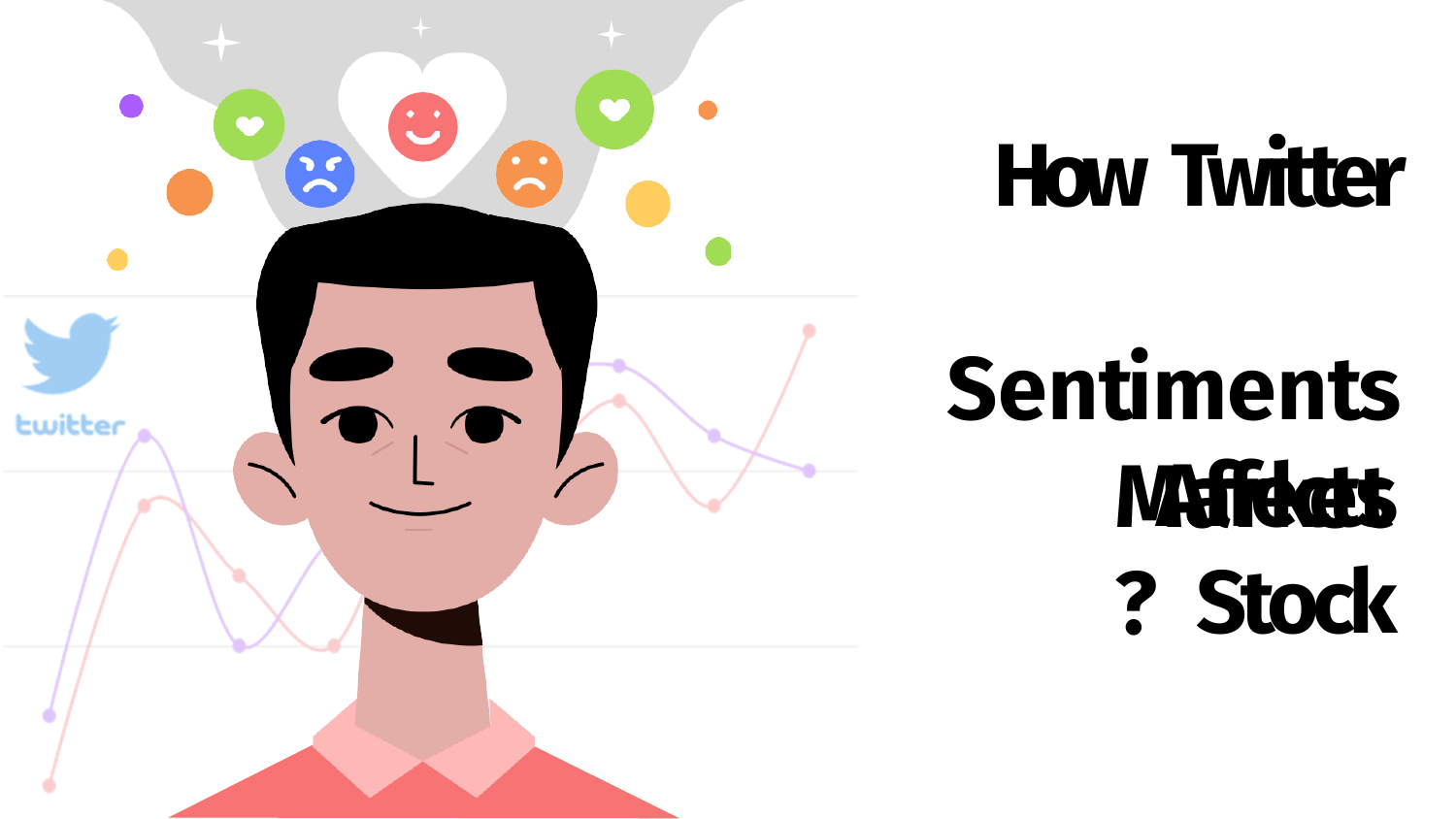

# How Twitter  Sentiments  Affects Stock

Market?